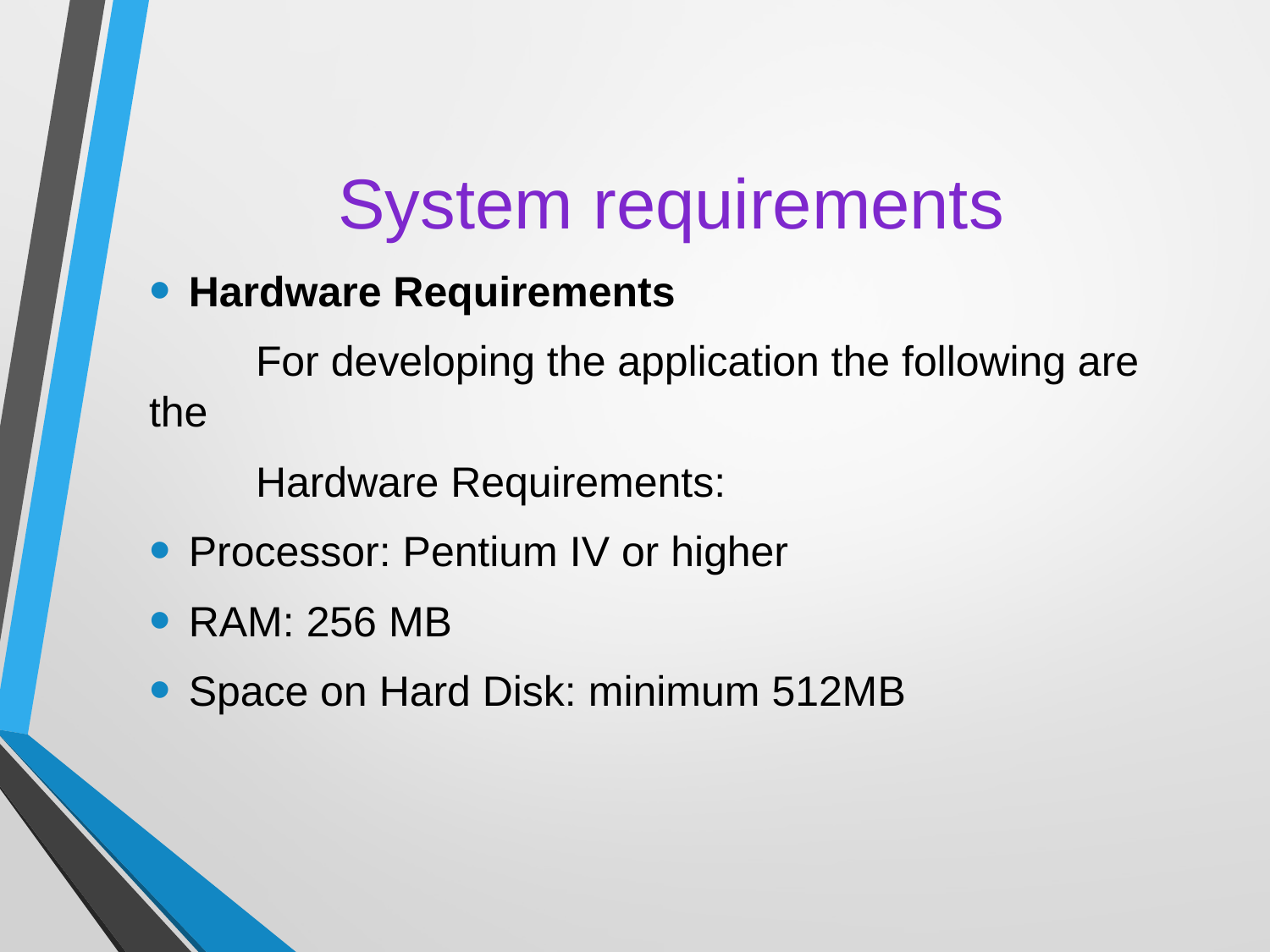

# System requirements
Hardware Requirements
         For developing the application the following are the
         Hardware Requirements:
Processor: Pentium IV or higher
RAM: 256 MB
Space on Hard Disk: minimum 512MB